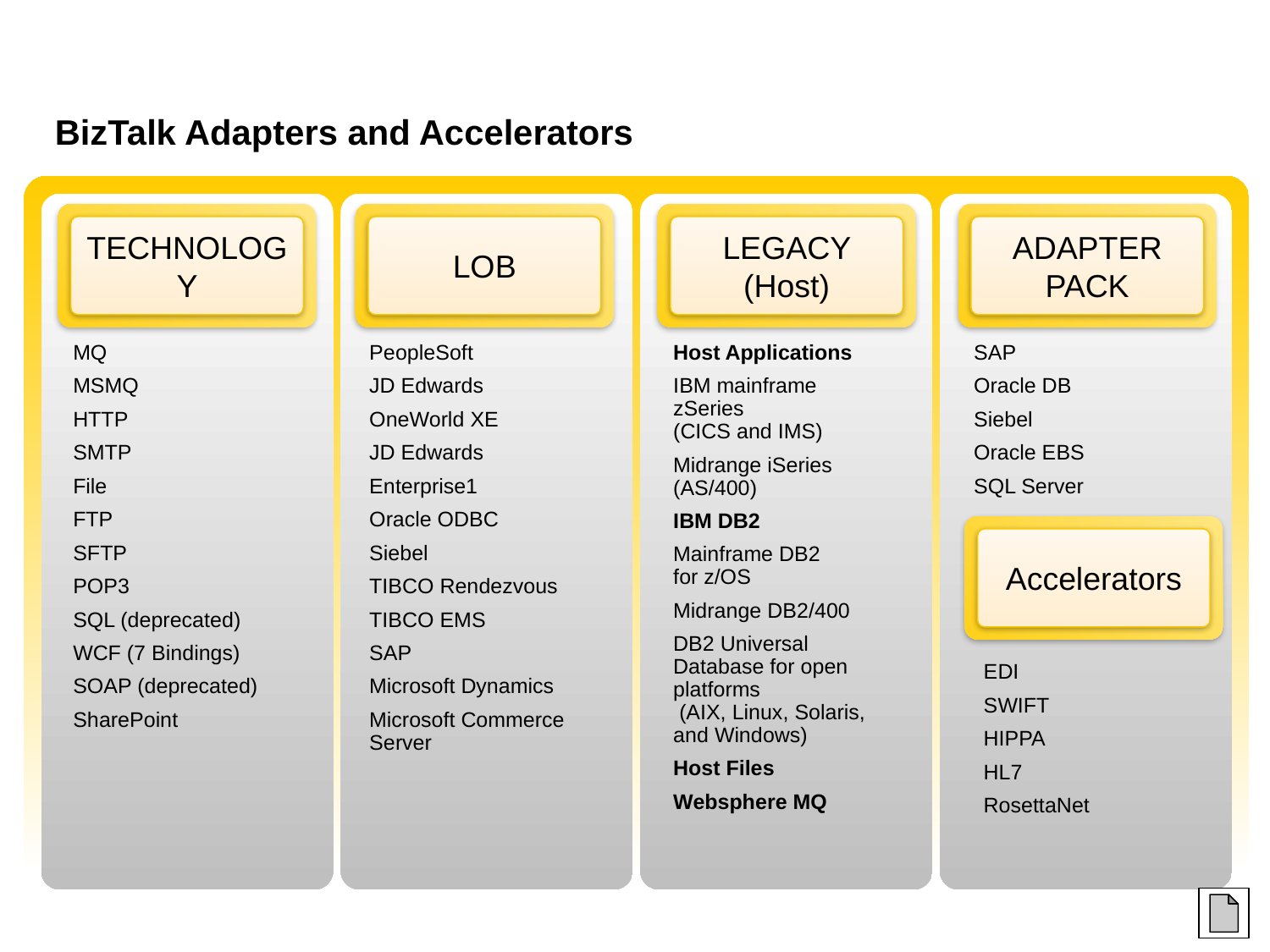

# BizTalk Adapters and Accelerators

TECHNOLOGY
LOB
LEGACY (Host)
ADAPTER PACK
MQ
MSMQ
HTTP
SMTP
File
FTP
SFTP
POP3
SQL (deprecated)
WCF (7 Bindings)
SOAP (deprecated)
SharePoint
PeopleSoft
JD Edwards
OneWorld XE
JD Edwards
Enterprise1
Oracle ODBC
Siebel
TIBCO Rendezvous
TIBCO EMS
SAP
Microsoft Dynamics
Microsoft Commerce
Server
Host Applications
IBM mainframe zSeries
(CICS and IMS)
Midrange iSeries
(AS/400)
IBM DB2
Mainframe DB2
for z/OS
Midrange DB2/400
DB2 Universal Database for open platforms
 (AIX, Linux, Solaris, and Windows)
Host Files
Websphere MQ
SAP
Oracle DB
Siebel
Oracle EBS
SQL Server

Accelerators
EDI
SWIFT
HIPPA
HL7
RosettaNet